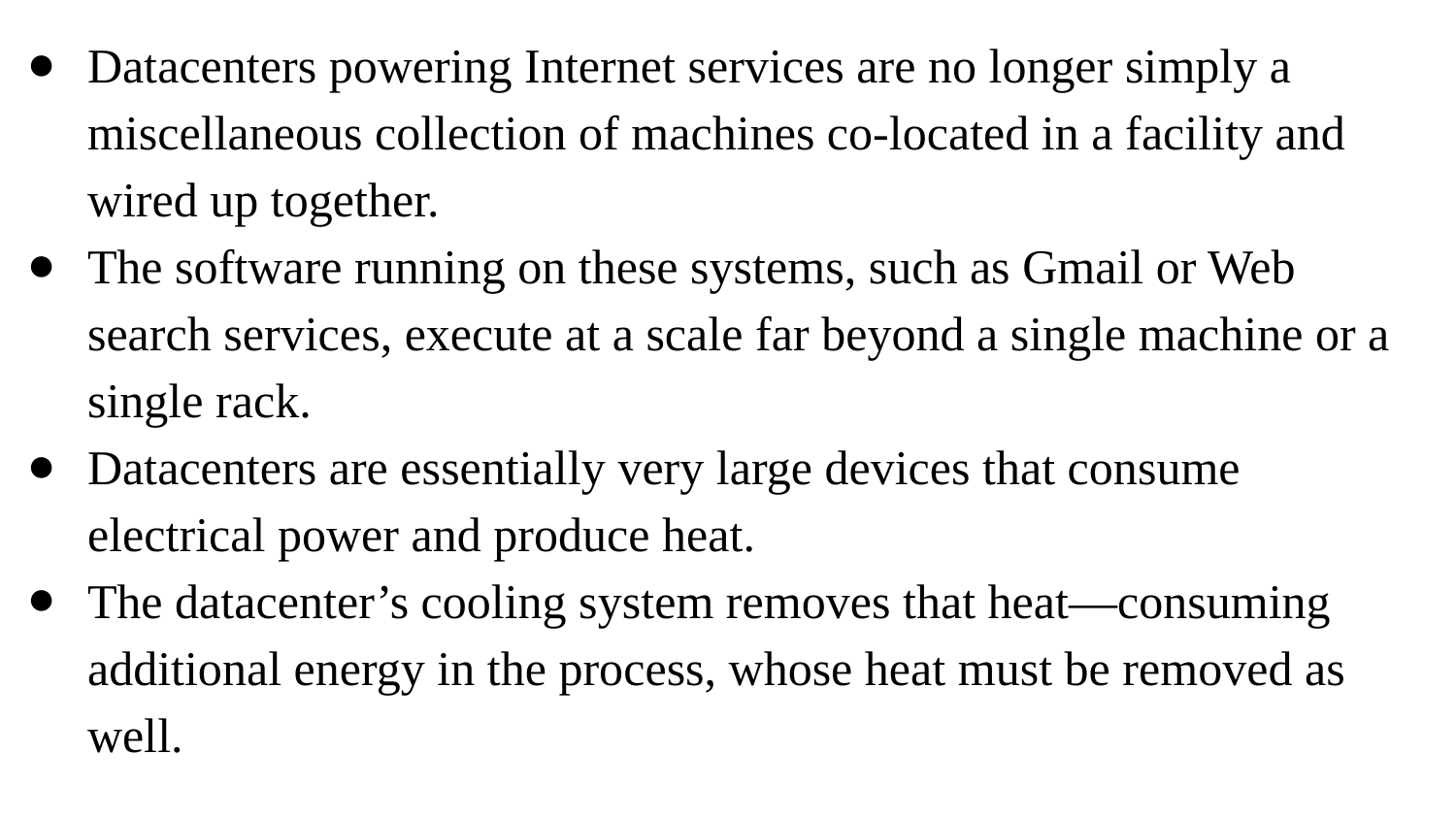

Datacenters powering Internet services are no longer simply a miscellaneous collection of machines co-located in a facility and wired up together.
The software running on these systems, such as Gmail or Web search services, execute at a scale far beyond a single machine or a single rack.
Datacenters are essentially very large devices that consume electrical power and produce heat.
The datacenter’s cooling system removes that heat—consuming additional energy in the process, whose heat must be removed as well.